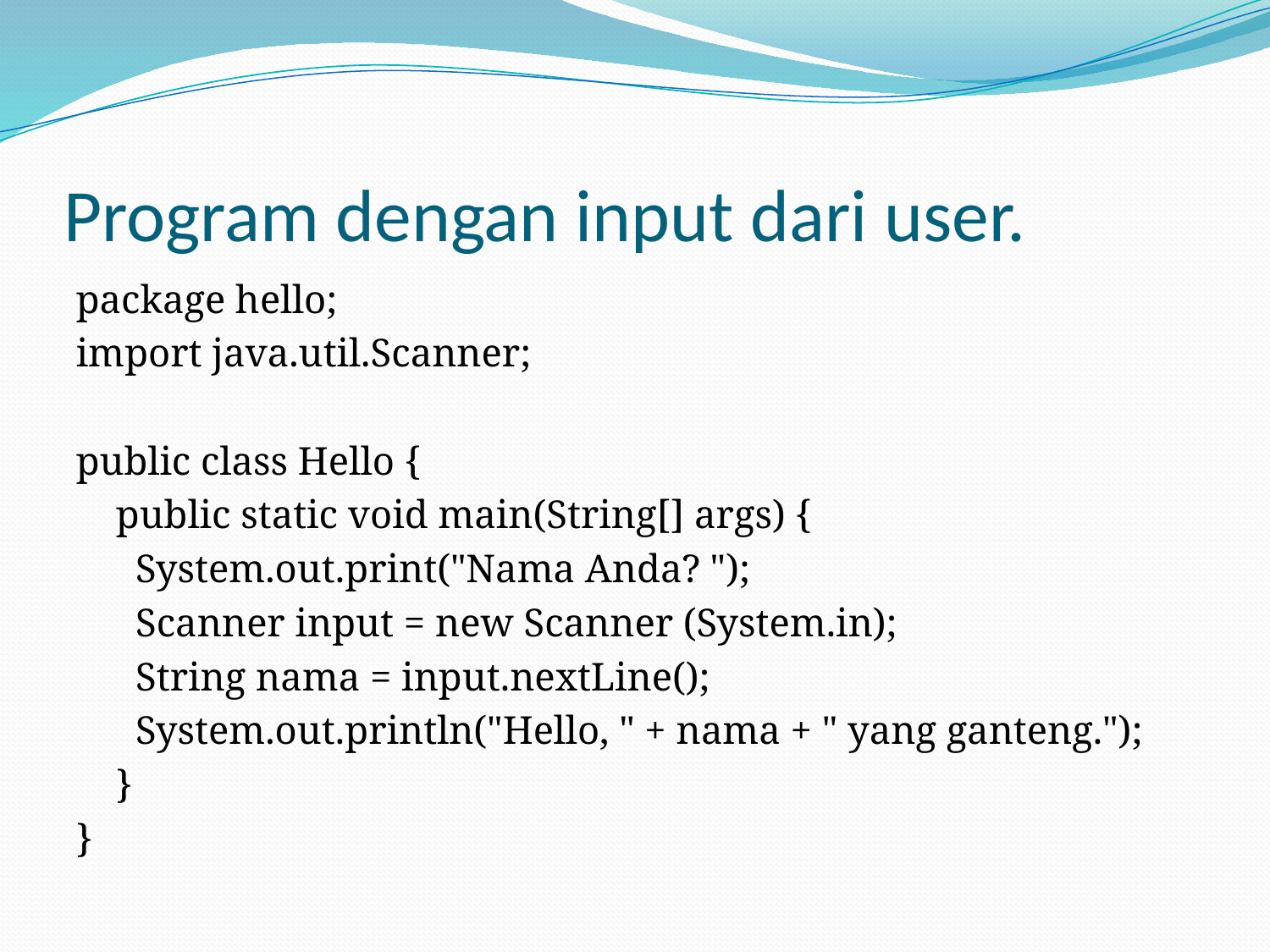

# Program dengan input dari user.
package hello;
import java.util.Scanner;

public class Hello {
    public static void main(String[] args) {
      System.out.print("Nama Anda? ");
      Scanner input = new Scanner (System.in);
      String nama = input.nextLine();
      System.out.println("Hello, " + nama + " yang ganteng.");
    }
}